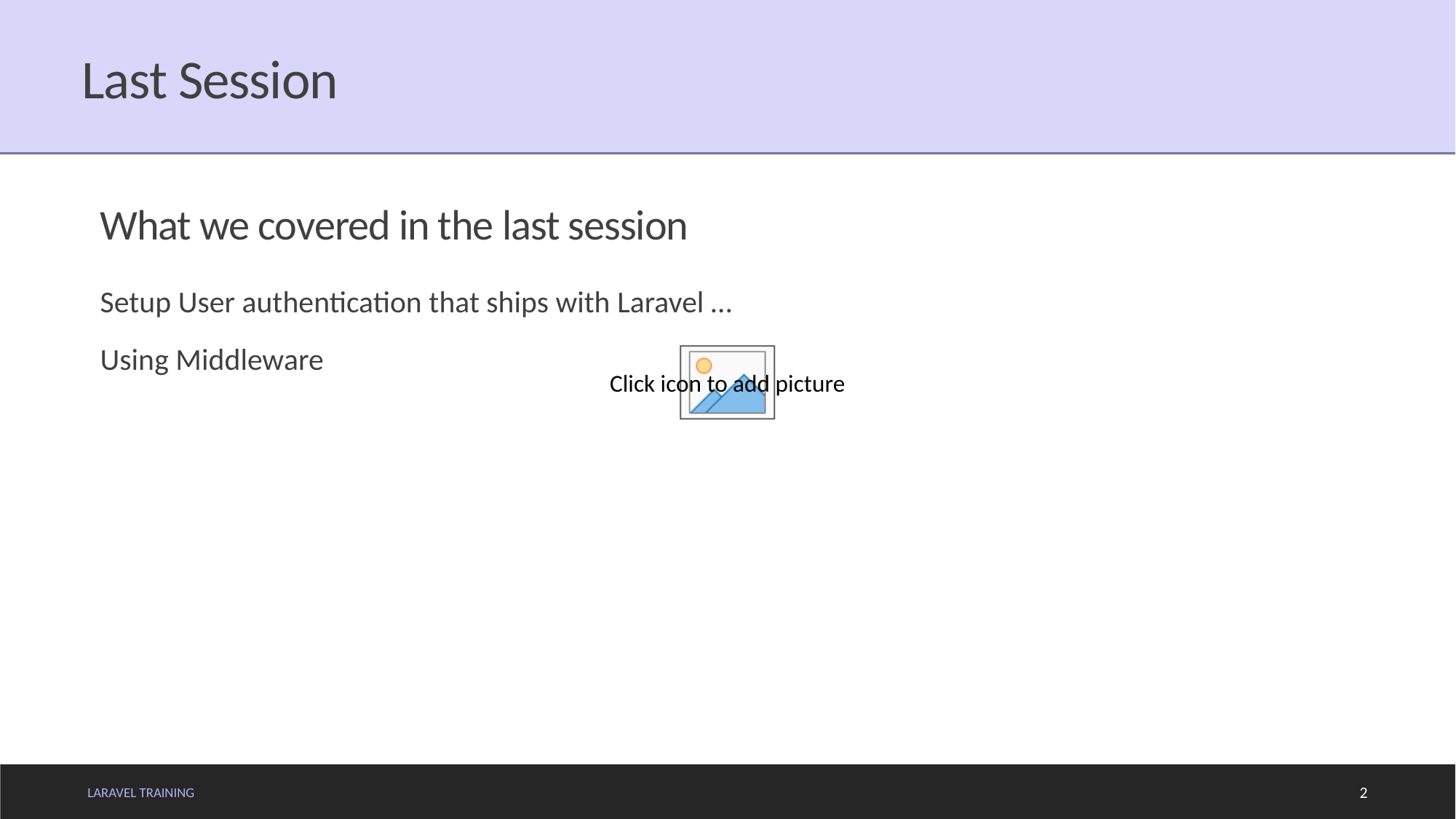

# Last Session
What we covered in the last session
Setup User authentication that ships with Laravel …
Using Middleware

LARAVEL TRAINING
2